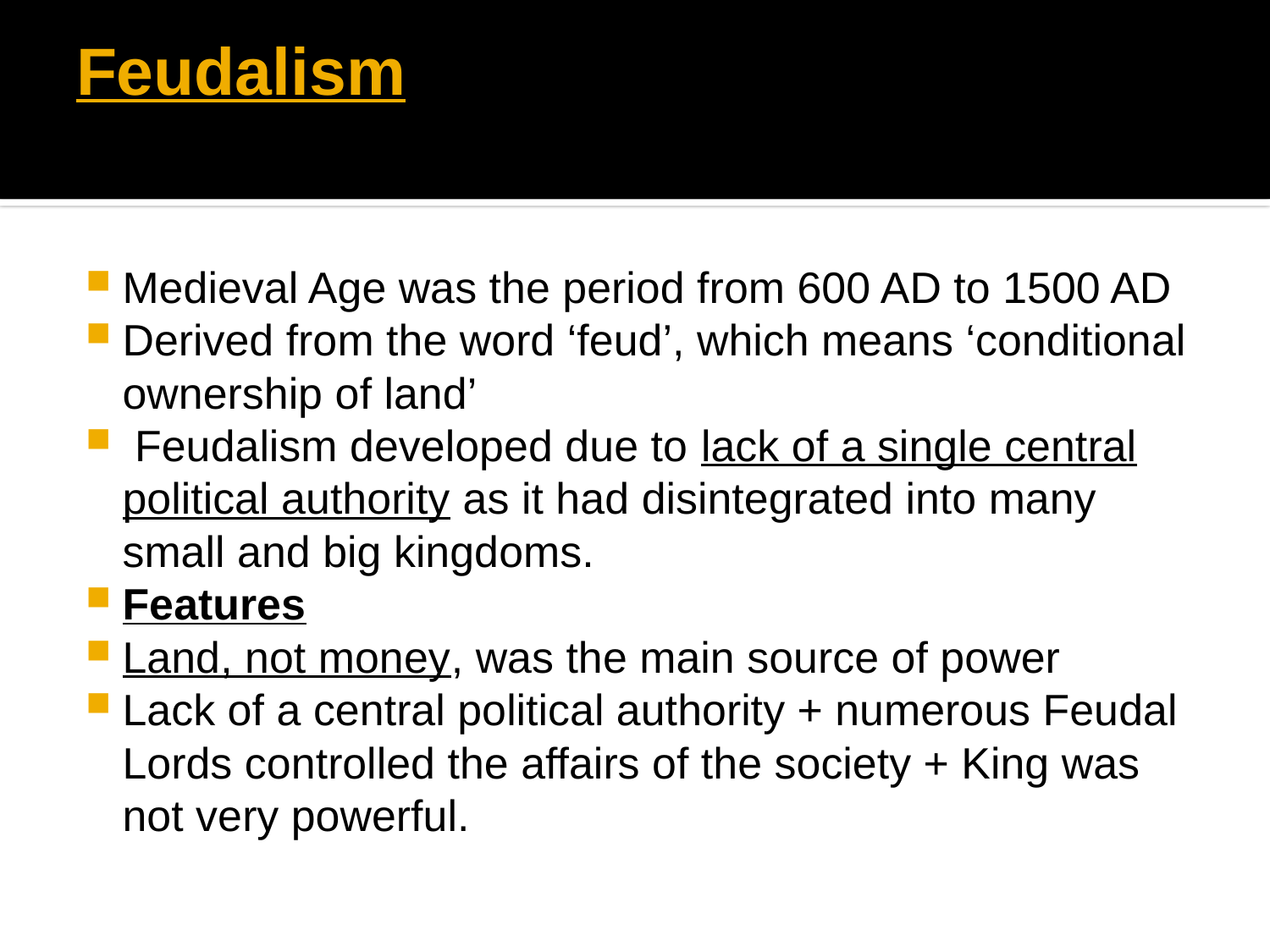

# Feudalism
Medieval Age was the period from 600 AD to 1500 AD
Derived from the word ‘feud’, which means ‘conditional ownership of land’
 Feudalism developed due to lack of a single central political authority as it had disintegrated into many small and big kingdoms.
Features
Land, not money, was the main source of power
Lack of a central political authority + numerous Feudal Lords controlled the affairs of the society + King was not very powerful.